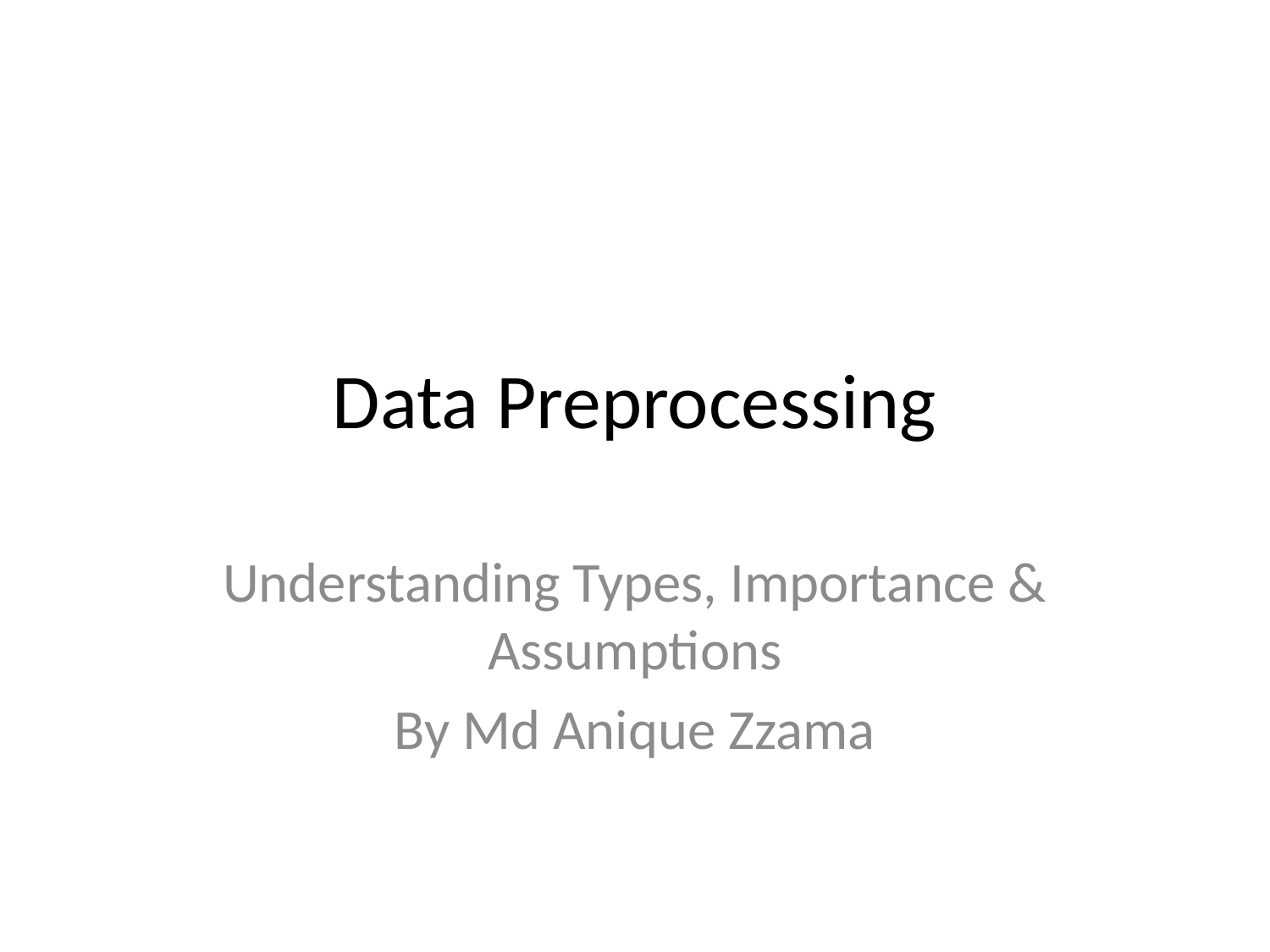

# Data Preprocessing
Understanding Types, Importance & Assumptions
By Md Anique Zzama